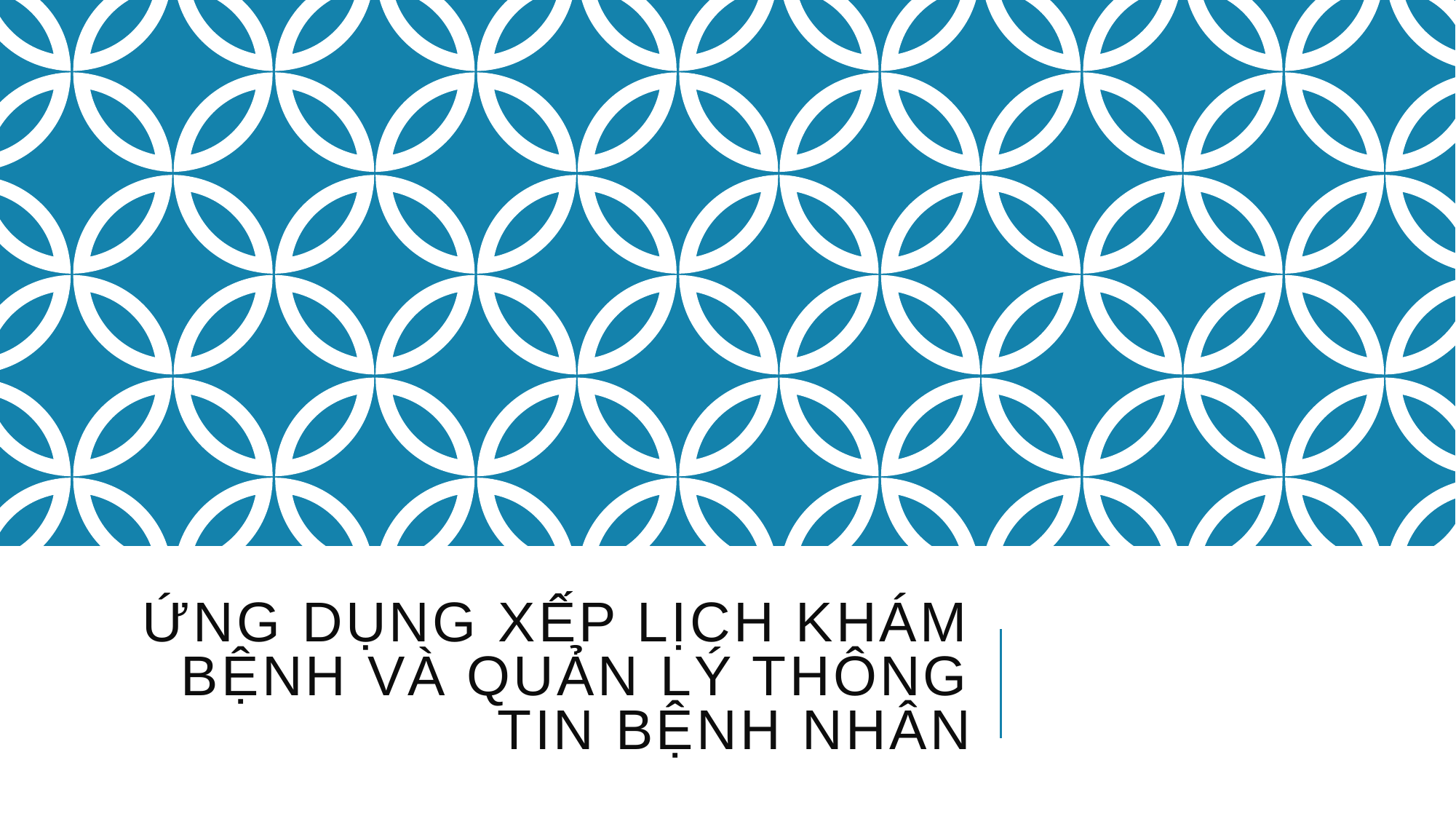

# Ứng dụng xếp lịch khám bệnh và quản lý thông tin bệnh nhân